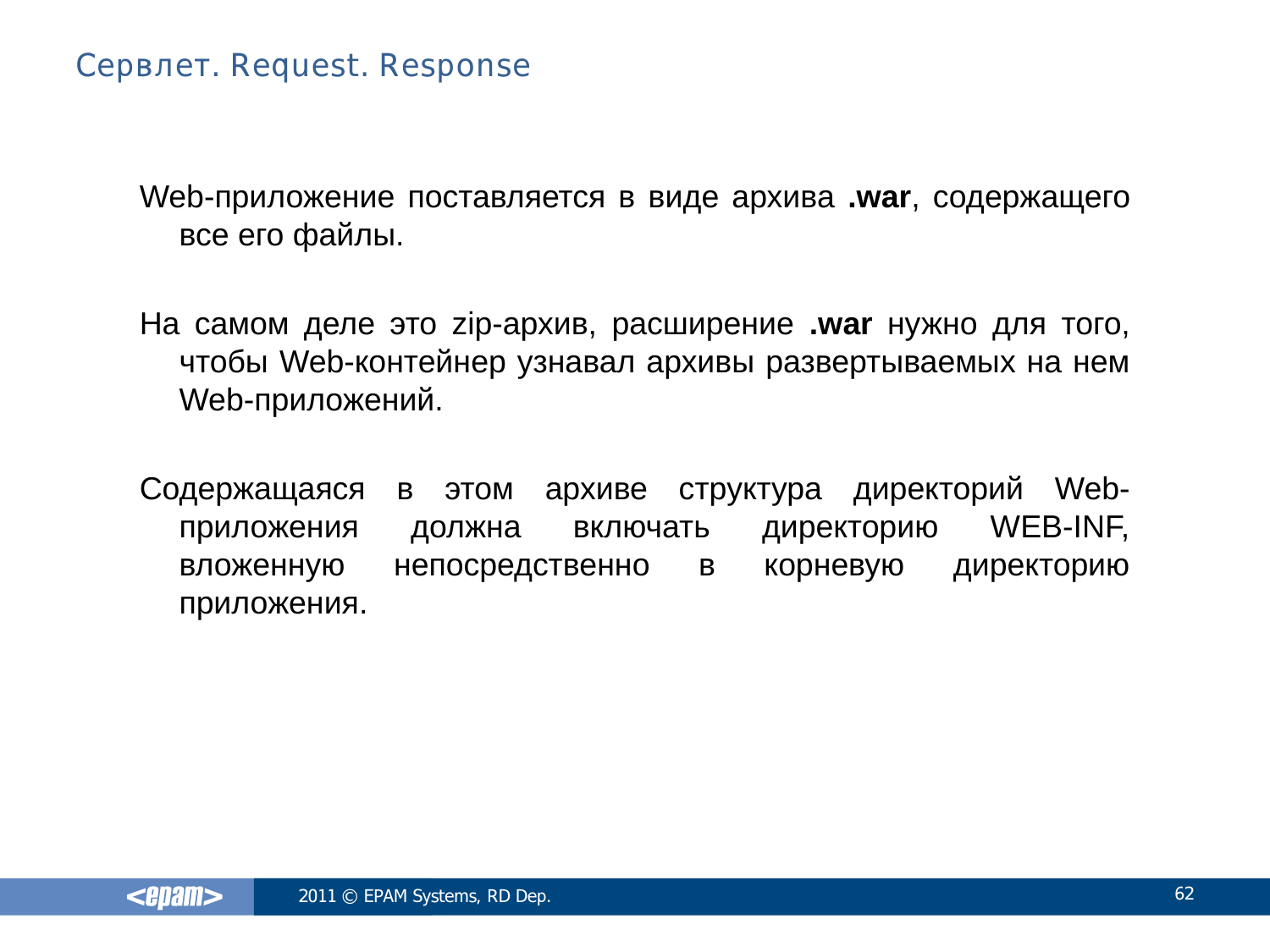

# Сервлет. Request. Response
Web-приложение поставляется в виде архива .war, содержащего все его файлы.

На самом деле это zip-архив, расширение .war нужно для того, чтобы Web-контейнер узнавал архивы развертываемых на нем Web-приложений.

Содержащаяся в этом архиве структура директорий Web-приложения должна включать директорию WEB-INF, вложенную непосредственно в корневую директорию приложения.

62
2011 © EPAM Systems, RD Dep.